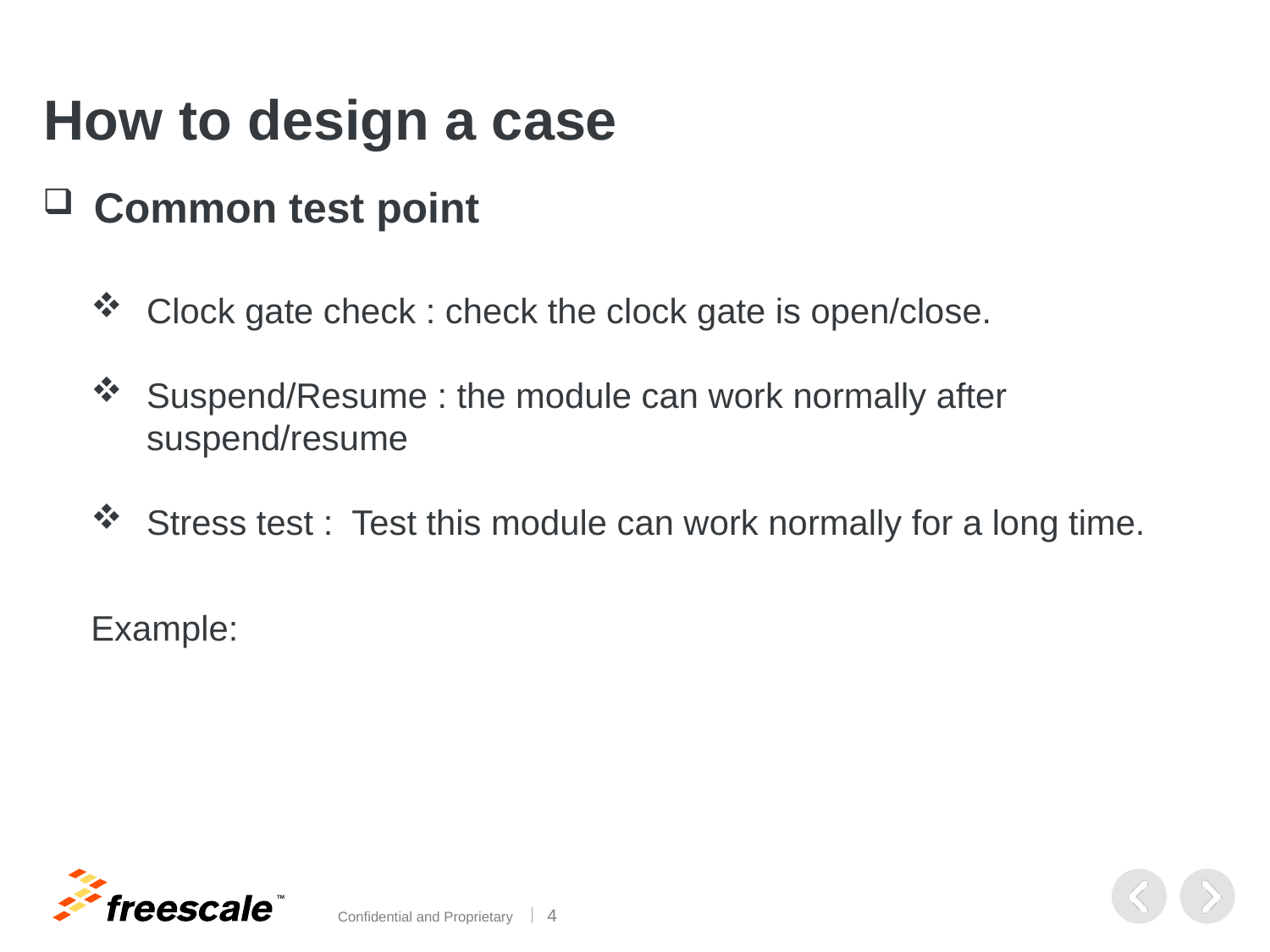

# How to design a case

  Common test point

Clock gate check : check the clock gate is open/close.

Suspend/Resume : the module can work normally after suspend/resume

Stress test :  Test this module can work normally for a long time.

Example: